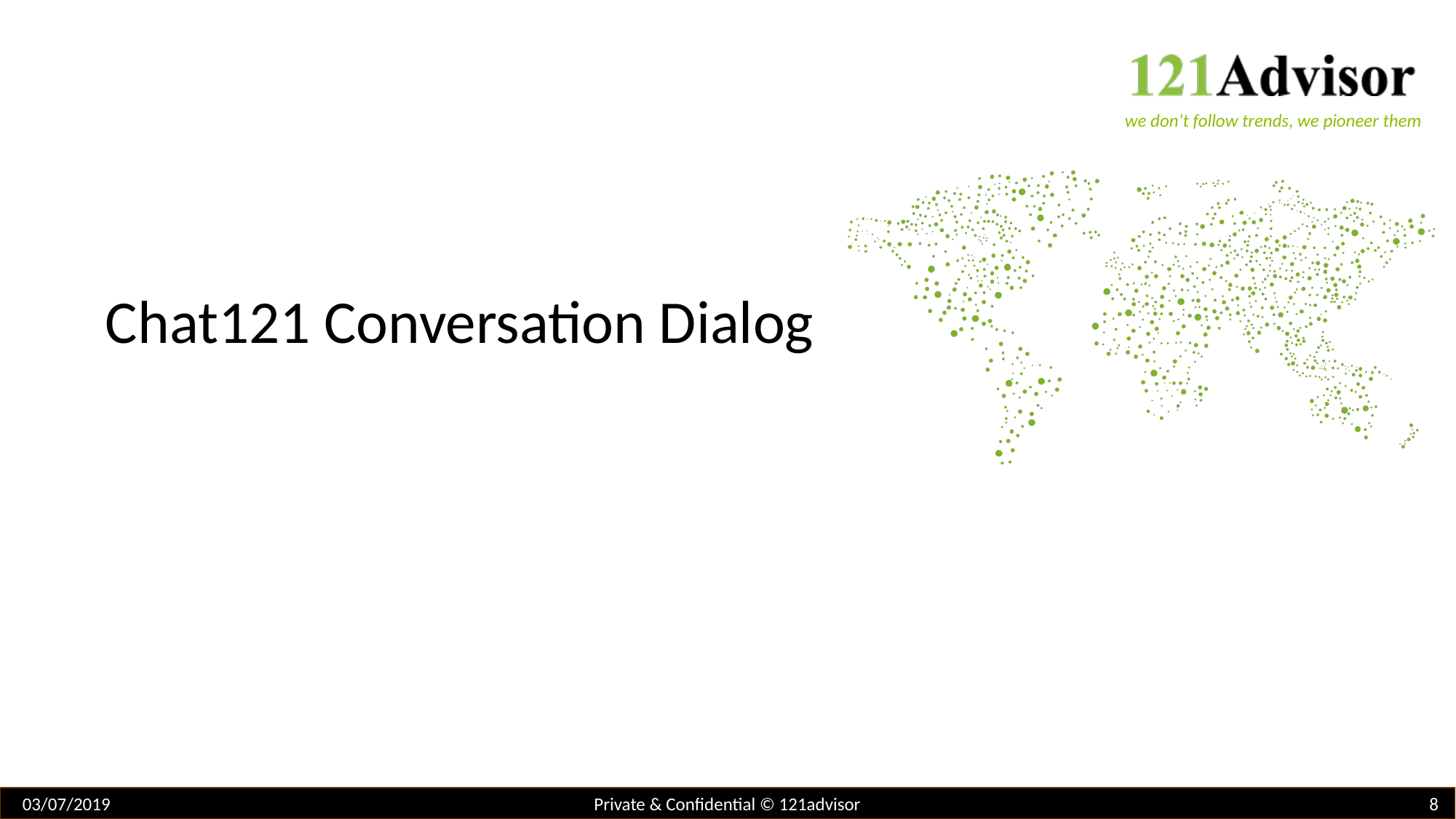

# Chat121 Conversation Dialog

03/07/2019
8
Private & Confidential © 121advisor